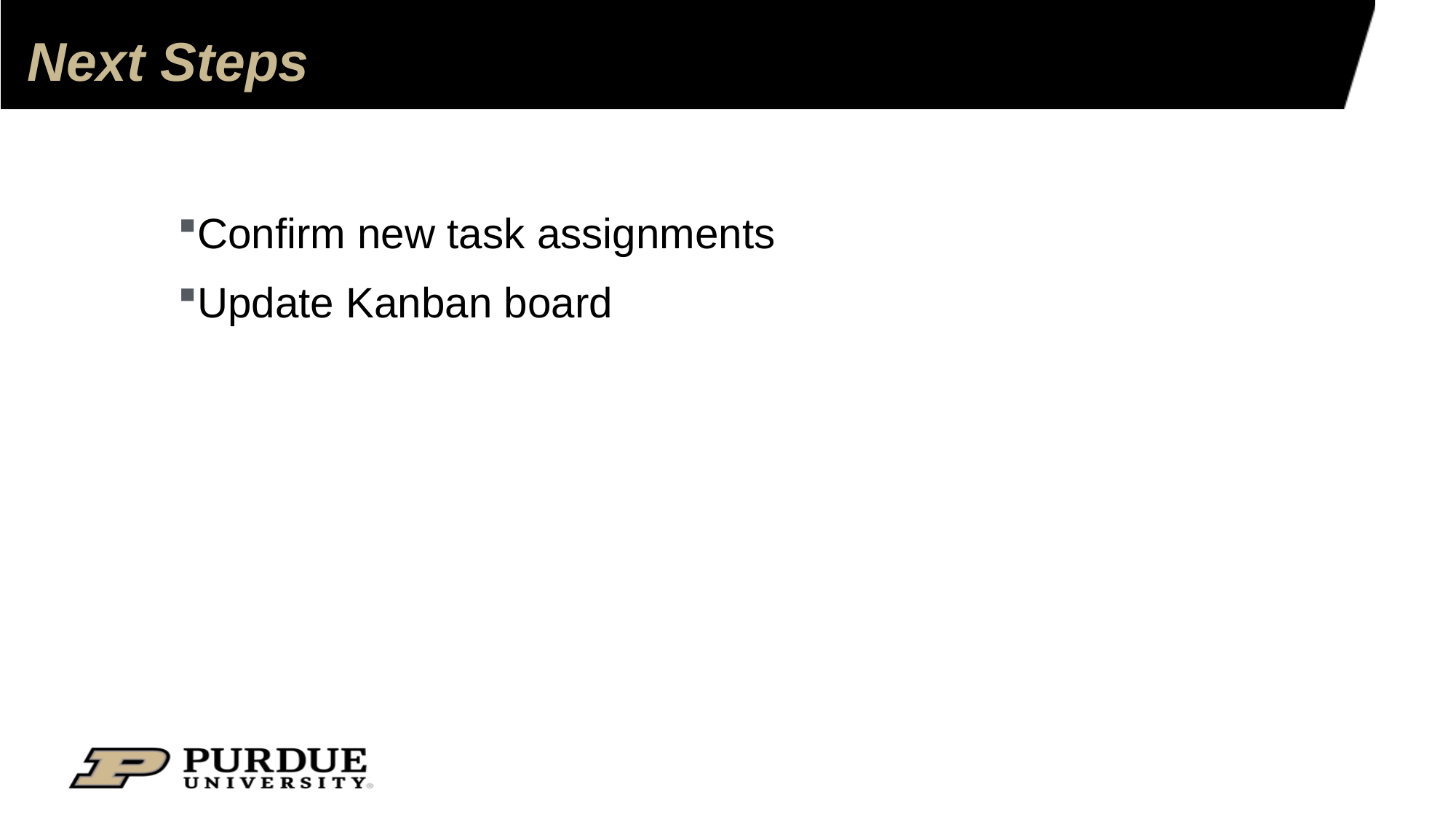

# Next Steps
Confirm new task assignments
Update Kanban board